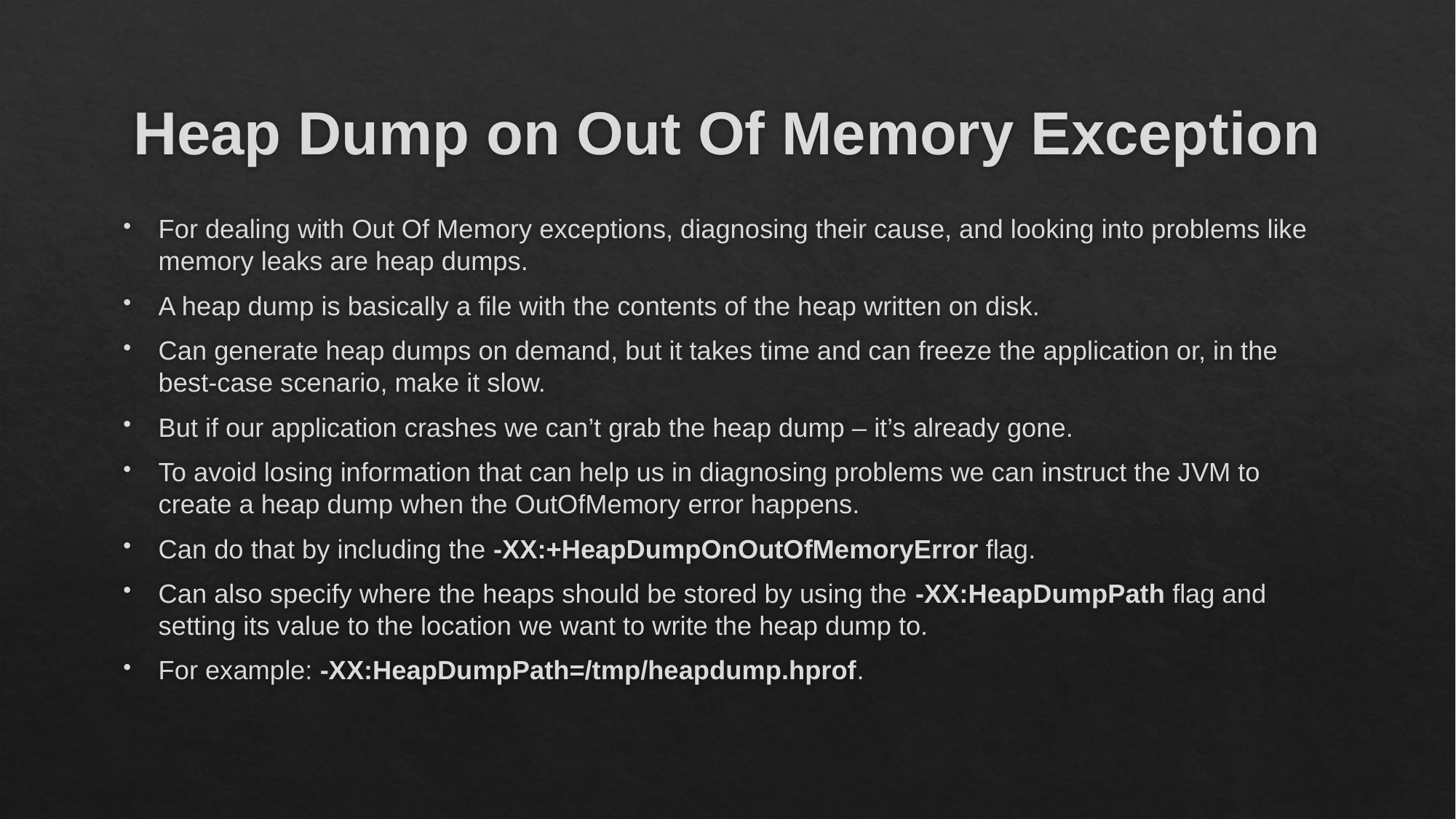

# Heap Dump on Out Of Memory Exception
For dealing with Out Of Memory exceptions, diagnosing their cause, and looking into problems like memory leaks are heap dumps.
A heap dump is basically a file with the contents of the heap written on disk.
Can generate heap dumps on demand, but it takes time and can freeze the application or, in the best-case scenario, make it slow.
But if our application crashes we can’t grab the heap dump – it’s already gone.
To avoid losing information that can help us in diagnosing problems we can instruct the JVM to create a heap dump when the OutOfMemory error happens.
Can do that by including the -XX:+HeapDumpOnOutOfMemoryError flag.
Can also specify where the heaps should be stored by using the -XX:HeapDumpPath flag and setting its value to the location we want to write the heap dump to.
For example: -XX:HeapDumpPath=/tmp/heapdump.hprof.